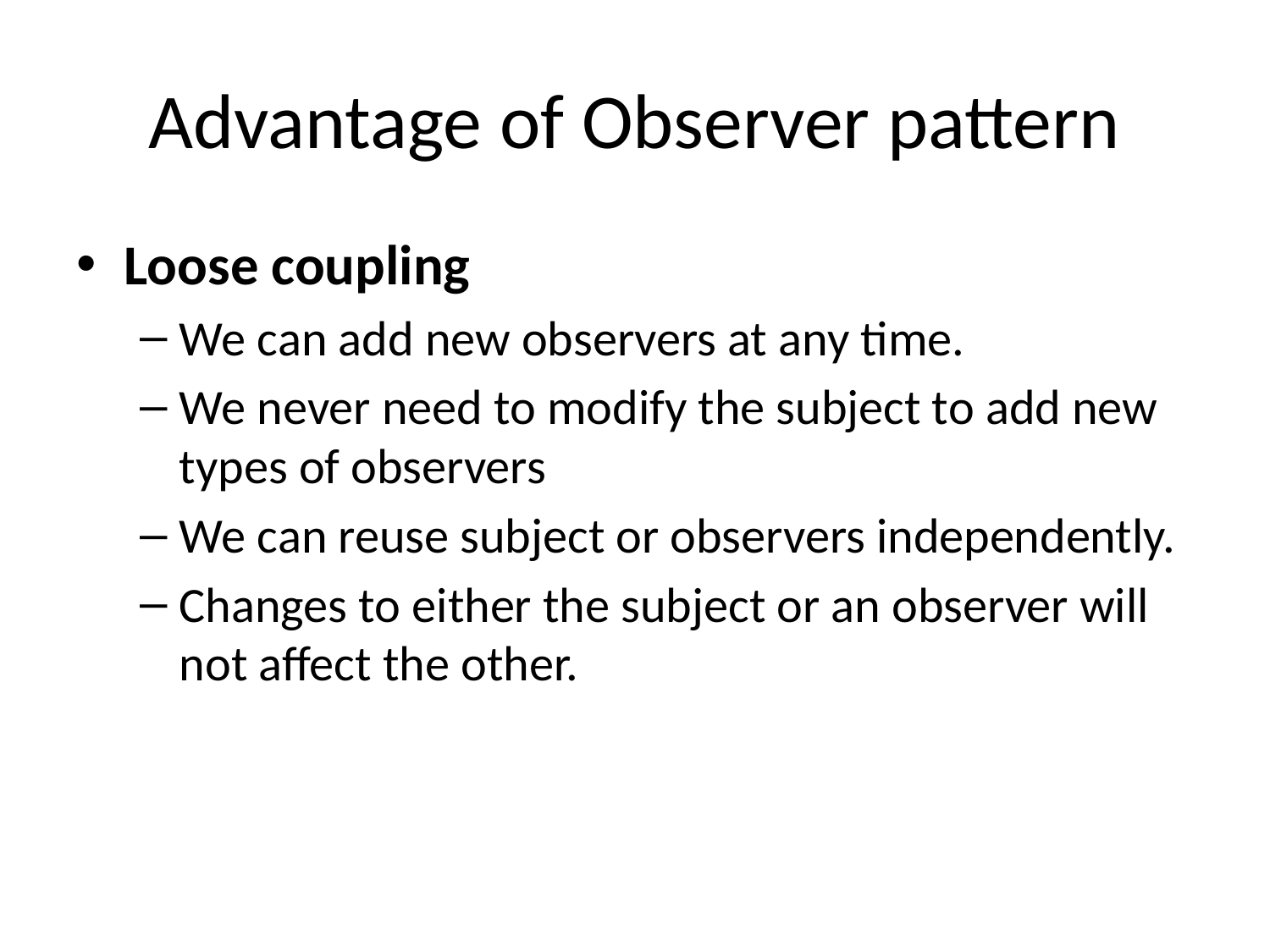

# Advantage of Observer pattern
Loose coupling
We can add new observers at any time.
We never need to modify the subject to add new types of observers
We can reuse subject or observers independently.
Changes to either the subject or an observer will not affect the other.